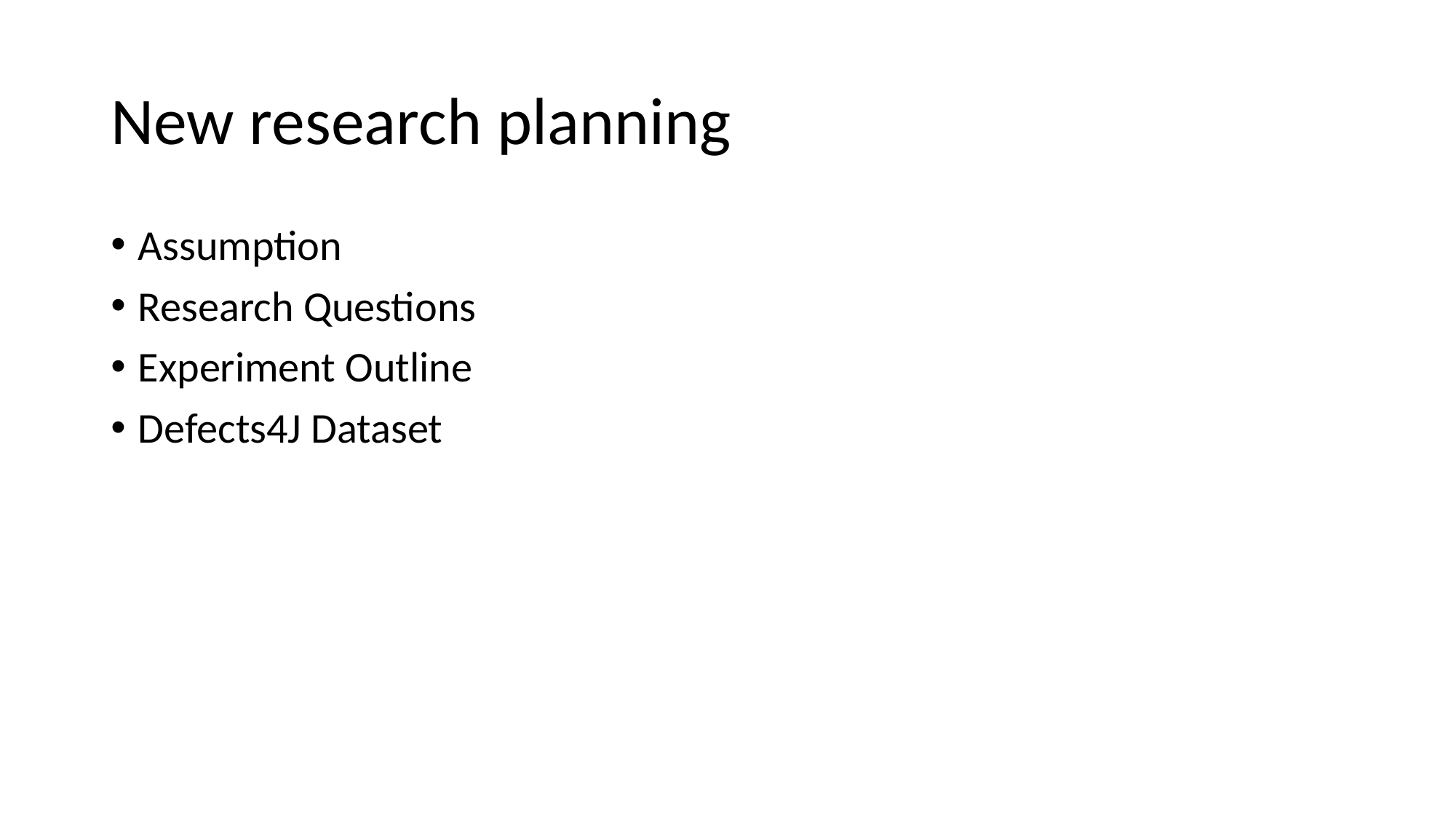

# New research planning
Assumption
Research Questions
Experiment Outline
Defects4J Dataset